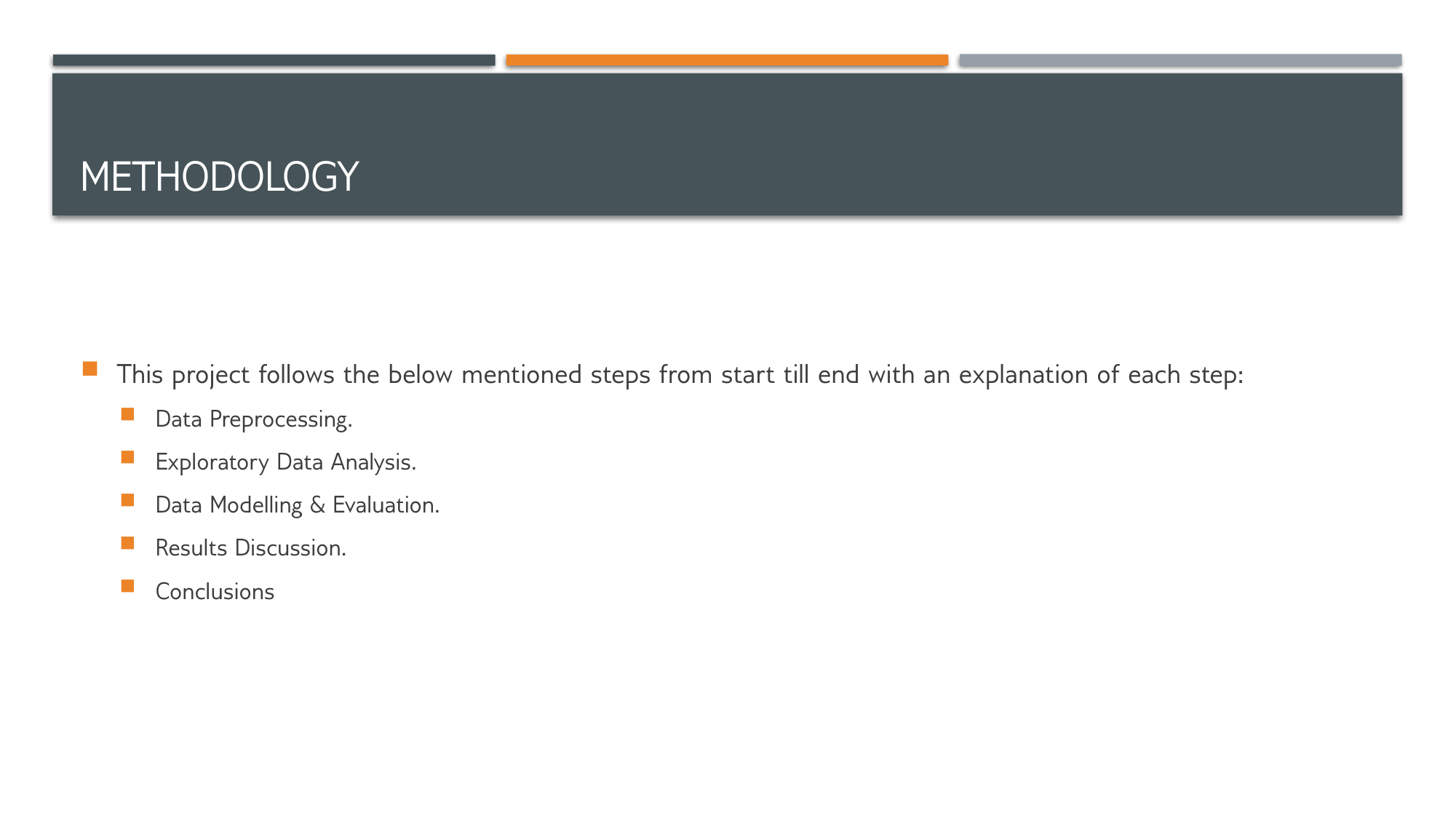

# Methodology
This project follows the below mentioned steps from start till end with an explanation of each step:
Data Preprocessing.
Exploratory Data Analysis.
Data Modelling & Evaluation.
Results Discussion.
Conclusions